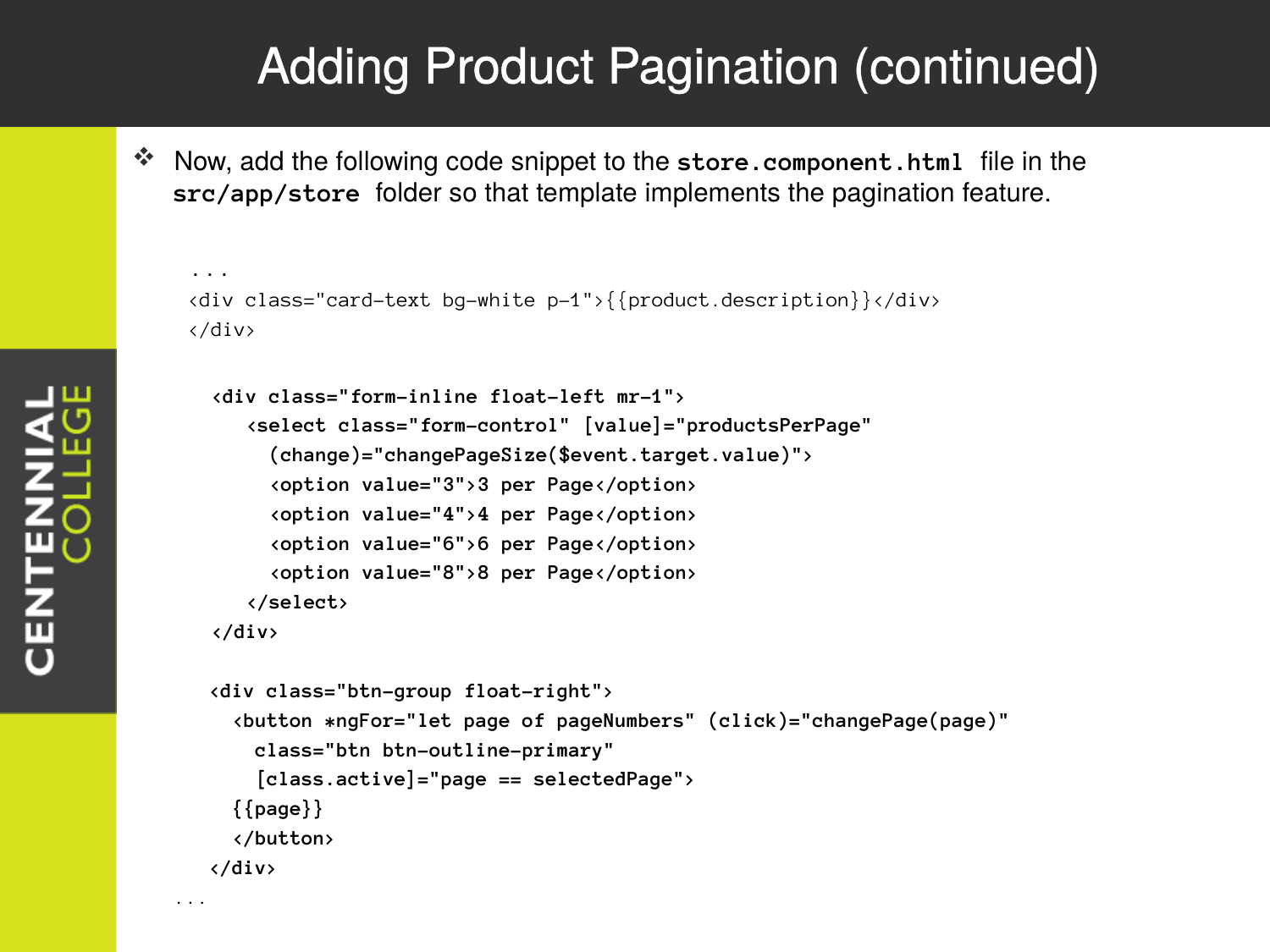

# Adding Product Pagination (continued)
Now, add the following code snippet to the store.component.html file in the src/app/store folder so that template implements the pagination feature.

    ...
	<div class="card-text bg-white p-1">{{product.description}}</div>
</div>

  <div class="form-inline float-left mr-1">
     <select class="form-control" [value]="productsPerPage"
       (change)="changePageSize($event.target.value)">
       <option value="3">3 per Page</option>
       <option value="4">4 per Page</option>
       <option value="6">6 per Page</option>
       <option value="8">8 per Page</option>
     </select>
  </div>

      <div class="btn-group float-right">
        <button *ngFor="let page of pageNumbers" (click)="changePage(page)"
          class="btn btn-outline-primary"
          [class.active]="page == selectedPage">
        {{page}}
        </button>
      </div>
   ...